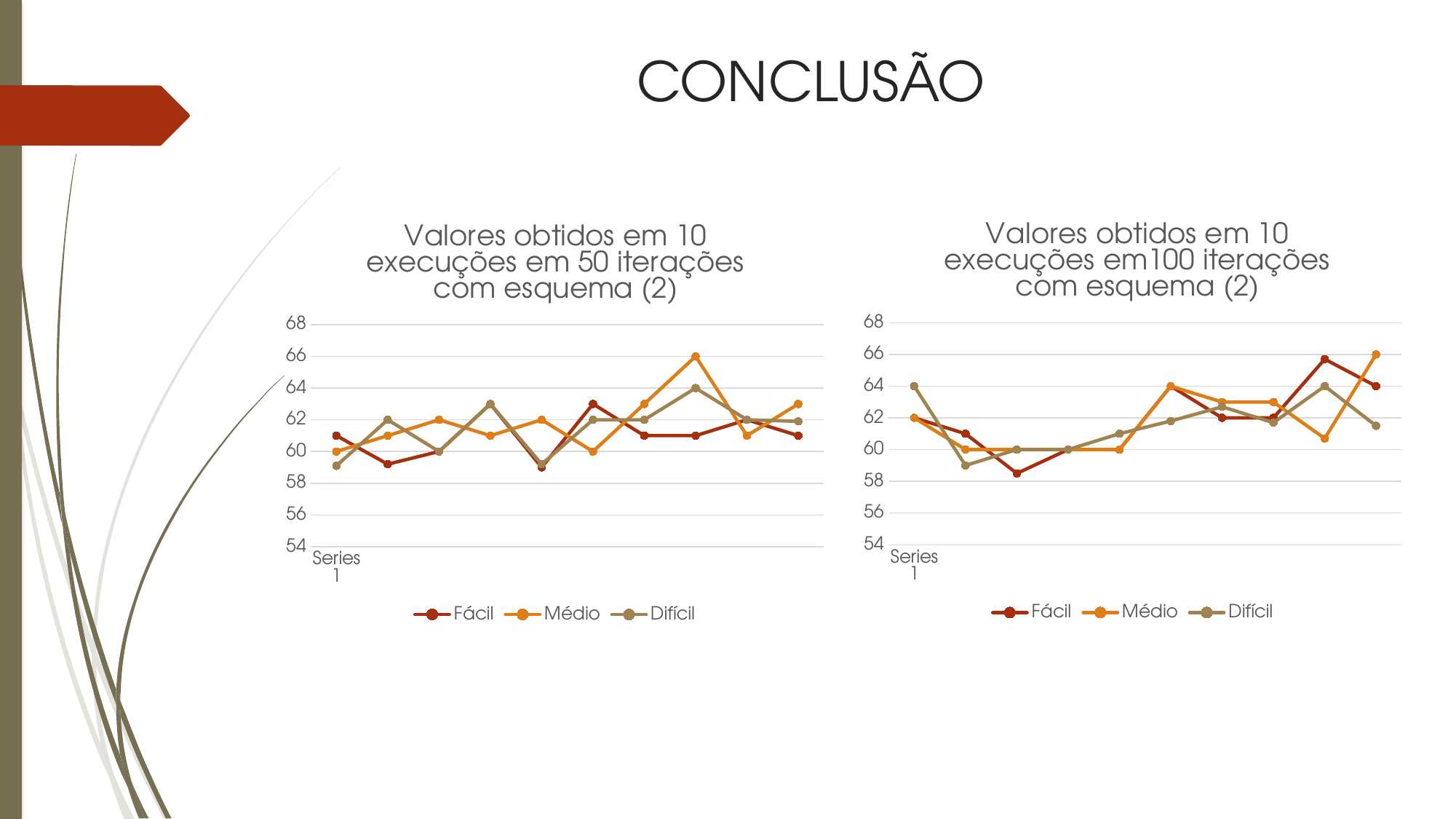

# CONCLUSÃO

### Chart: Valores obtidos em 10 execuções em100 iterações com esquema (2)

| Category | Fácil | Médio | Difícil |
|---|---|---|---|
|  | 62.0 | 62.0 | 64.0 |
|  | 61.0 | 60.0 | 59.0 |
|  | 58.5 | 60.0 | 60.0 |
|  | 60.0 | 60.0 | 60.0 |
|  | 60.0 | 60.0 | 61.0 |
|  | 64.0 | 64.0 | 61.8 |
|  | 62.0 | 63.0 | 62.7 |
|  | 62.0 | 63.0 | 61.7 |
|  | 65.7 | 60.7 | 64.0 |
|  | 64.0 | 66.0 | 61.5 |

### Chart: Valores obtidos em 10 execuções em 50 iterações com esquema (2)

| Category | Fácil | Médio | Difícil |
|---|---|---|---|
|  | 61.0 | 60.0 | 59.1 |
|  | 59.2 | 61.0 | 62.0 |
|  | 60.0 | 62.0 | 60.0 |
|  | 63.0 | 61.0 | 63.0 |
|  | 59.0 | 62.0 | 59.2 |
|  | 63.0 | 60.0 | 62.0 |
|  | 61.0 | 63.0 | 62.0 |
|  | 61.0 | 66.0 | 64.0 |
|  | 62.0 | 61.0 | 62.0 |
|  | 61.0 | 63.0 | 61.9 |